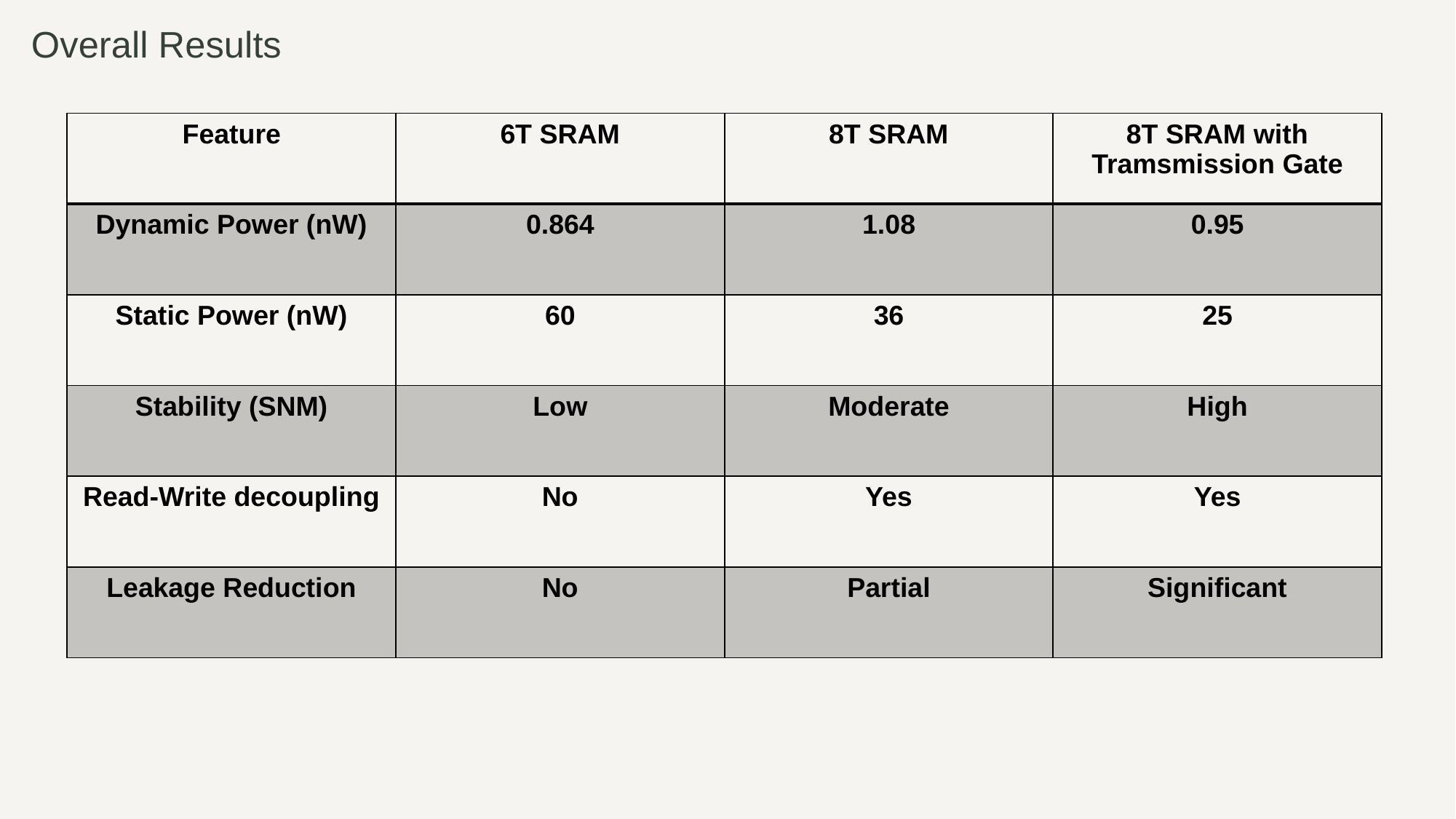

# Overall Results
| Feature | 6T SRAM | 8T SRAM | 8T SRAM with Tramsmission Gate |
| --- | --- | --- | --- |
| Dynamic Power (nW) | 0.864 | 1.08 | 0.95 |
| Static Power (nW) | 60 | 36 | 25 |
| Stability (SNM) | Low | Moderate | High |
| Read-Write decoupling | No | Yes | Yes |
| Leakage Reduction | No | Partial | Significant |